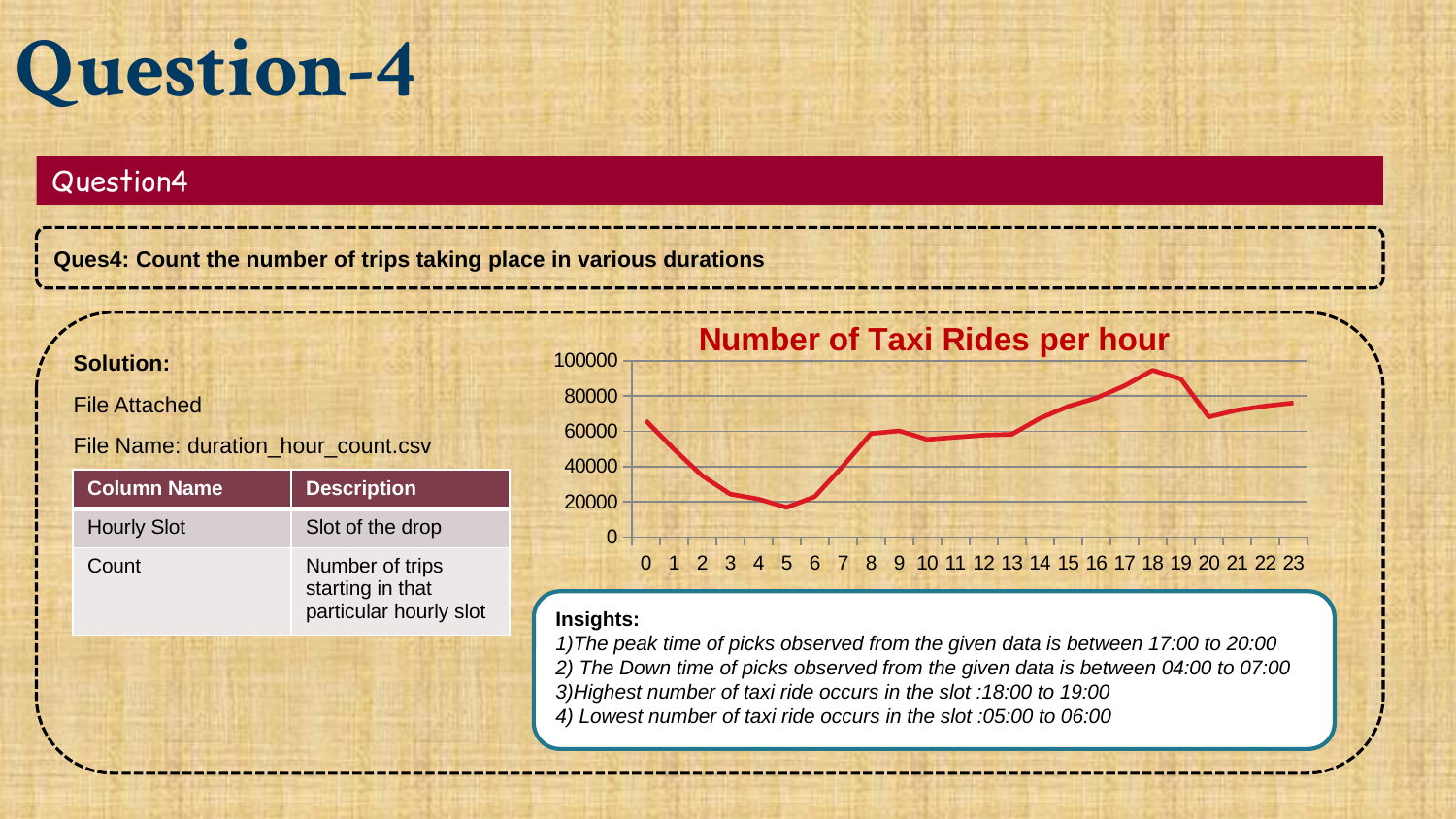

# Question-4
Question4
Ques4: Count the number of trips taking place in various durations
Solution:
File Attached
File Name: duration_hour_count.csv

### Chart: Number of Taxi Rides per hour

| Category | Rides |
|---|---|
| 0 | 66091.0 |
| 1 | 49900.0 |
| 2 | 34869.0 |
| 3 | 24356.0 |
| 4 | 21575.0 |
| 5 | 16770.0 |
| 6 | 22896.0 |
| 7 | 40171.0 |
| 8 | 58716.0 |
| 9 | 60246.0 |
| 10 | 55371.0 |
| 11 | 56615.0 |
| 12 | 57832.0 |
| 13 | 58310.0 |
| 14 | 67355.0 |
| 15 | 74096.0 |
| 16 | 78908.0 |
| 17 | 85783.0 |
| 18 | 94628.0 |
| 19 | 89682.0 |
| 20 | 68142.0 |
| 21 | 71992.0 |
| 22 | 74337.0 |
| 23 | 76085.0 |
| Column Name | Description |
| --- | --- |
| Hourly Slot | Slot of the drop |
| Count | Number of trips starting in that particular hourly slot |
Insights:
1)The peak time of picks observed from the given data is between 17:00 to 20:00
2) The Down time of picks observed from the given data is between 04:00 to 07:00
3)Highest number of taxi ride occurs in the slot :18:00 to 19:00
4) Lowest number of taxi ride occurs in the slot :05:00 to 06:00